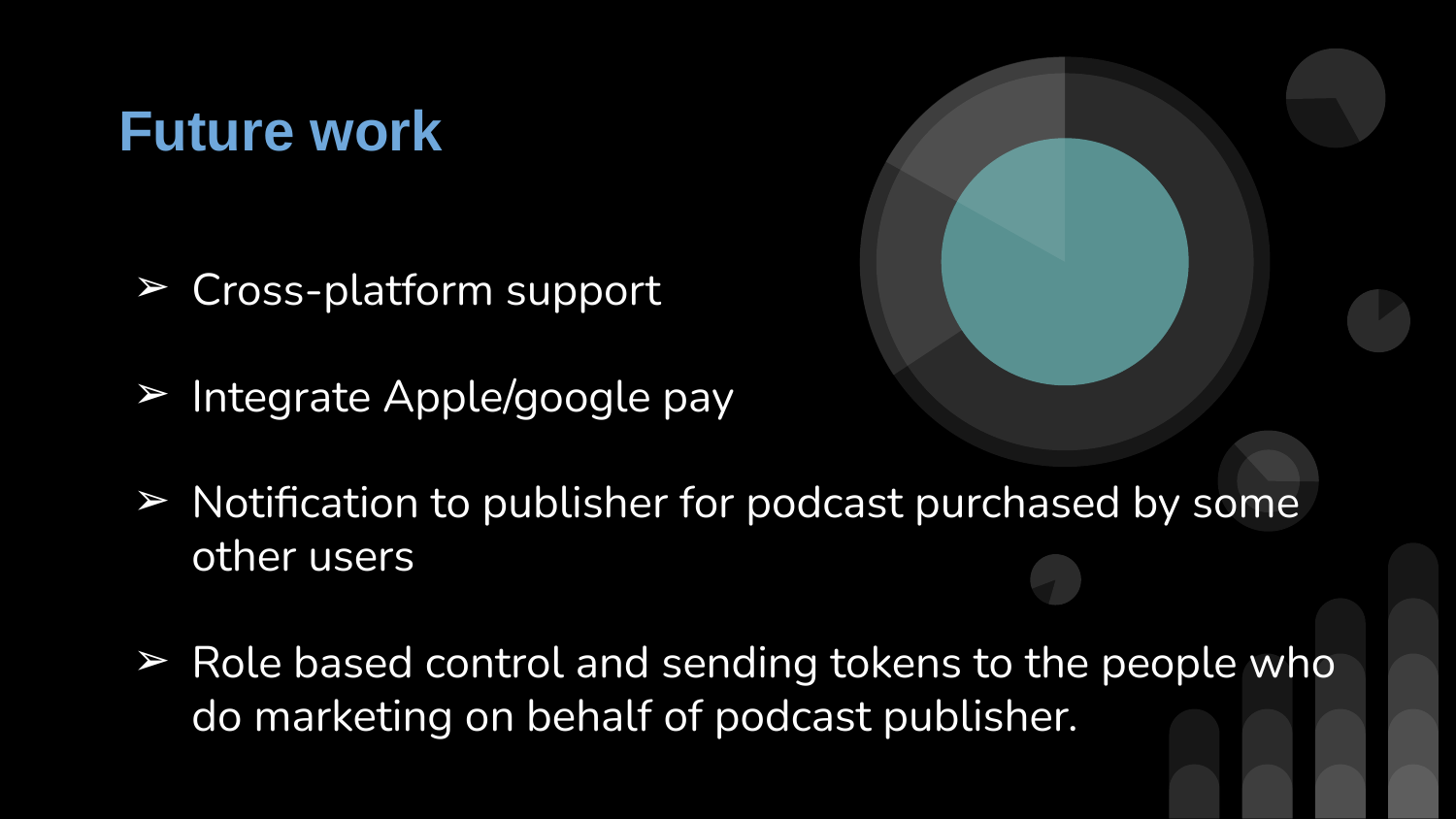

# Future work
Cross-platform support

Integrate Apple/google pay

Notification to publisher for podcast purchased by some other users

Role based control and sending tokens to the people who do marketing on behalf of podcast publisher.